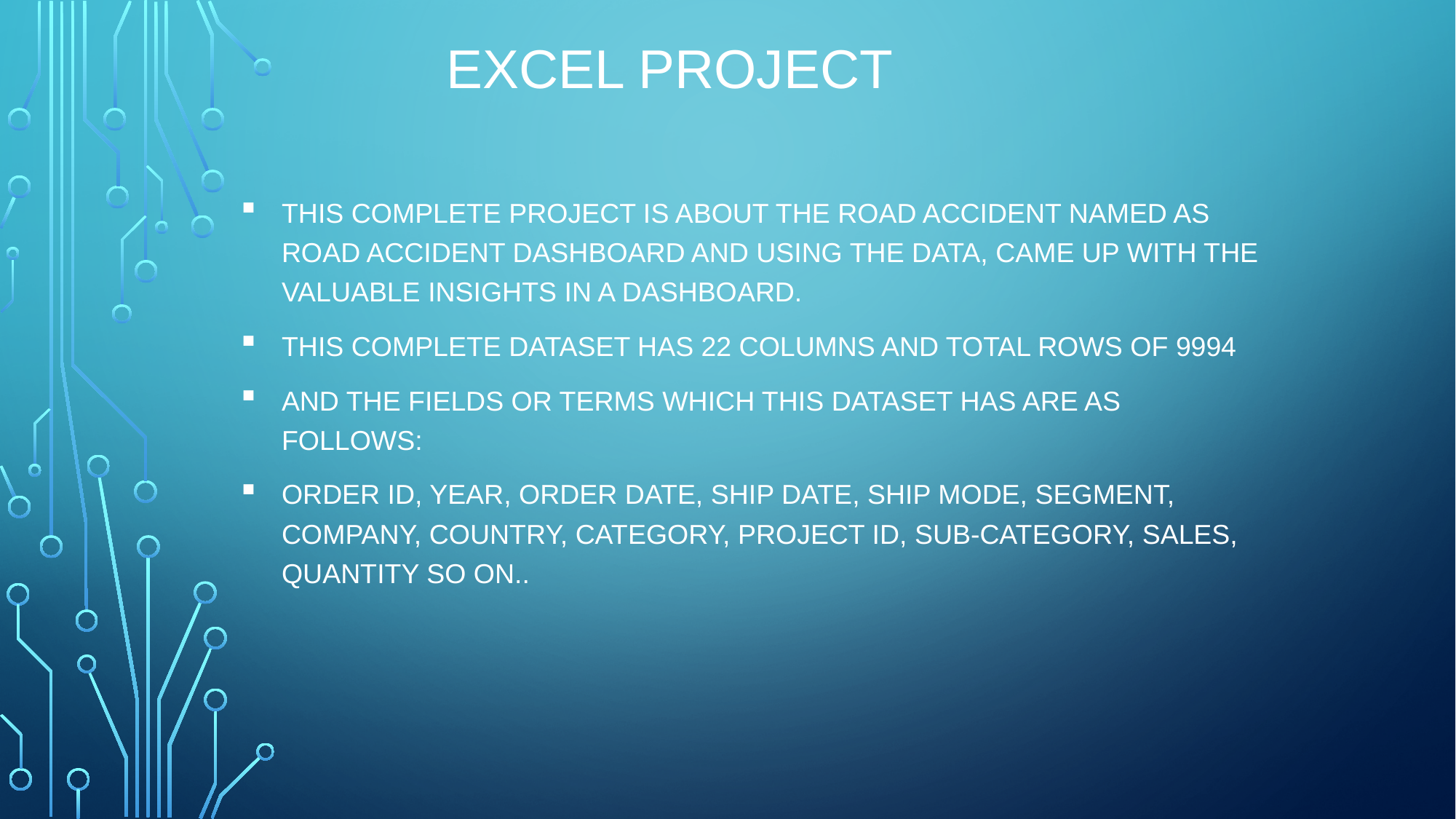

# Excel project
This Complete Project is about the Road accident named as road accident dashboard and using the data, came up with the valuable insights in a dashboard.
This complete dataset has 22 columns and total rows of 9994
And the fields or terms which this dataset has are as follows:
Order id, year, order date, ship date, ship mode, segment, company, country, category, project id, sub-category, sales, quantity so on..